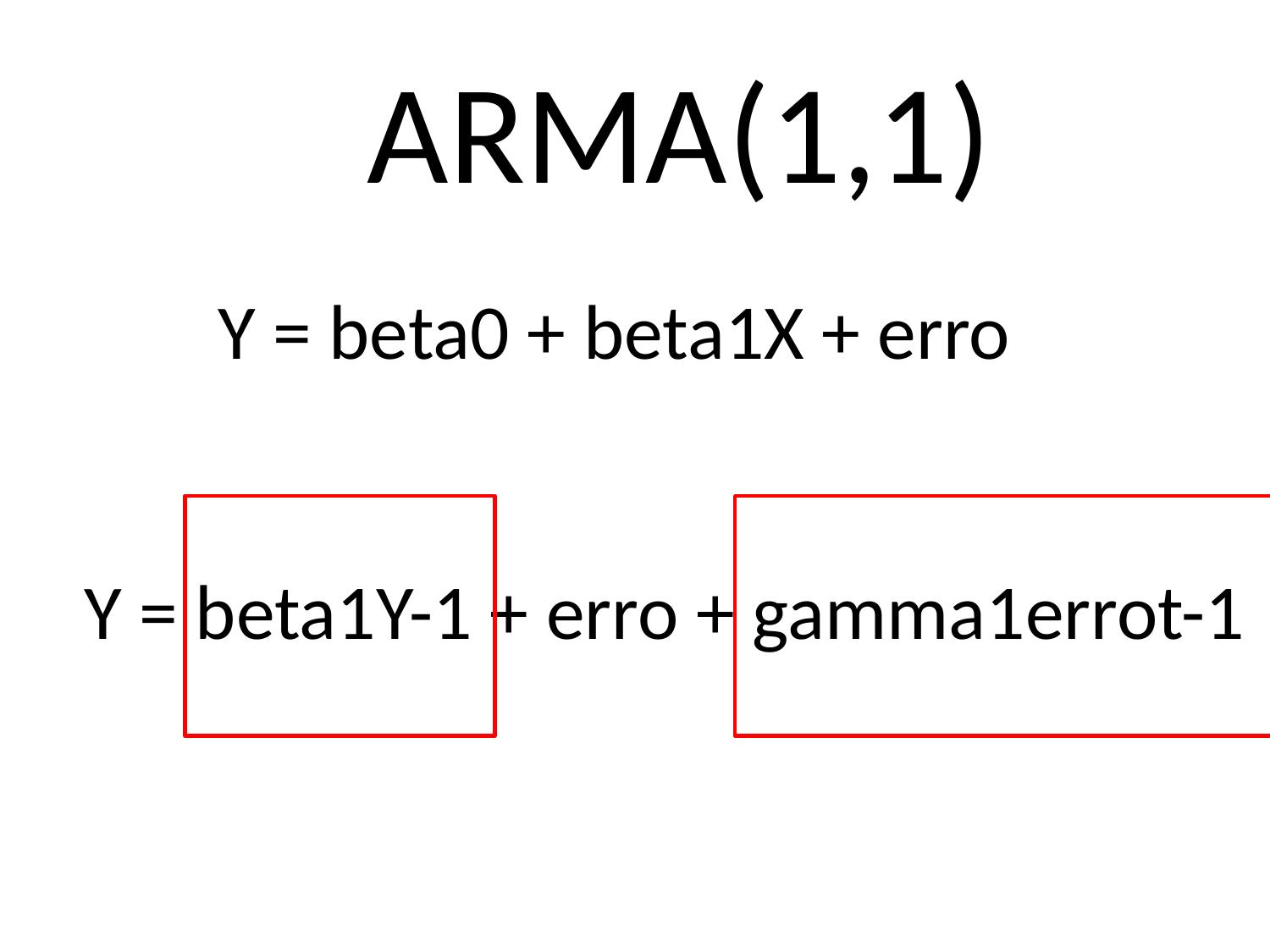

ARMA(1,1)
# Y = beta0 + beta1X + erro

Y = beta1Y-1 + erro + gamma1errot-1